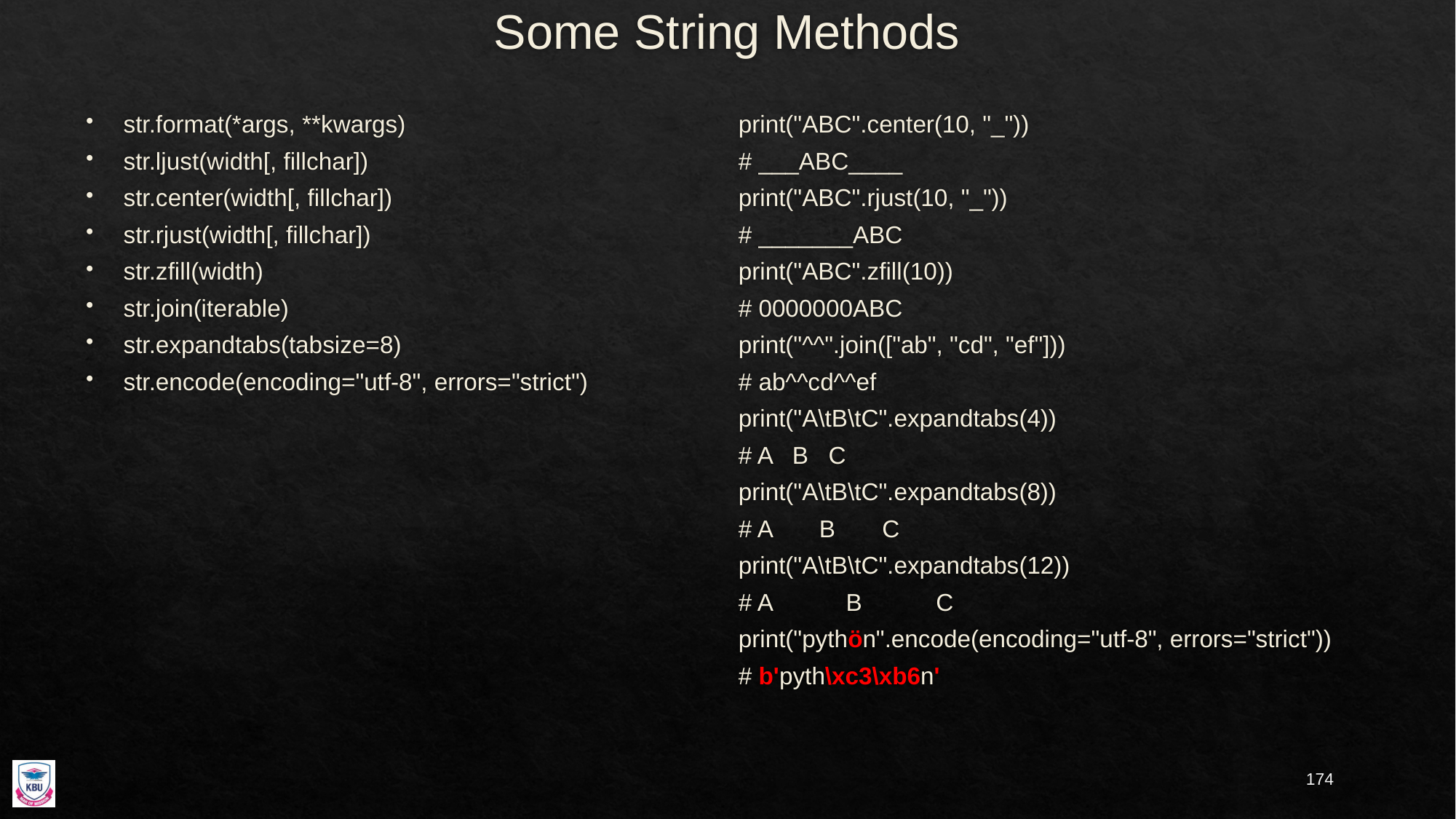

# Some String Methods
print("ABC".center(10, "_"))
# ___ABC____
print("ABC".rjust(10, "_"))
# _______ABC
print("ABC".zfill(10))
# 0000000ABC
print("^^".join(["ab", "cd", "ef"]))
# ab^^cd^^ef
print("A\tB\tC".expandtabs(4))
# A   B   C
print("A\tB\tC".expandtabs(8))
# A       B       C
print("A\tB\tC".expandtabs(12))
# A           B           C
print("pythön".encode(encoding="utf-8", errors="strict"))
# b'pyth\xc3\xb6n'
str.format(*args, **kwargs)
str.ljust(width[, fillchar])
str.center(width[, fillchar])
str.rjust(width[, fillchar])
str.zfill(width)
str.join(iterable)
str.expandtabs(tabsize=8)
str.encode(encoding="utf-8", errors="strict")
174